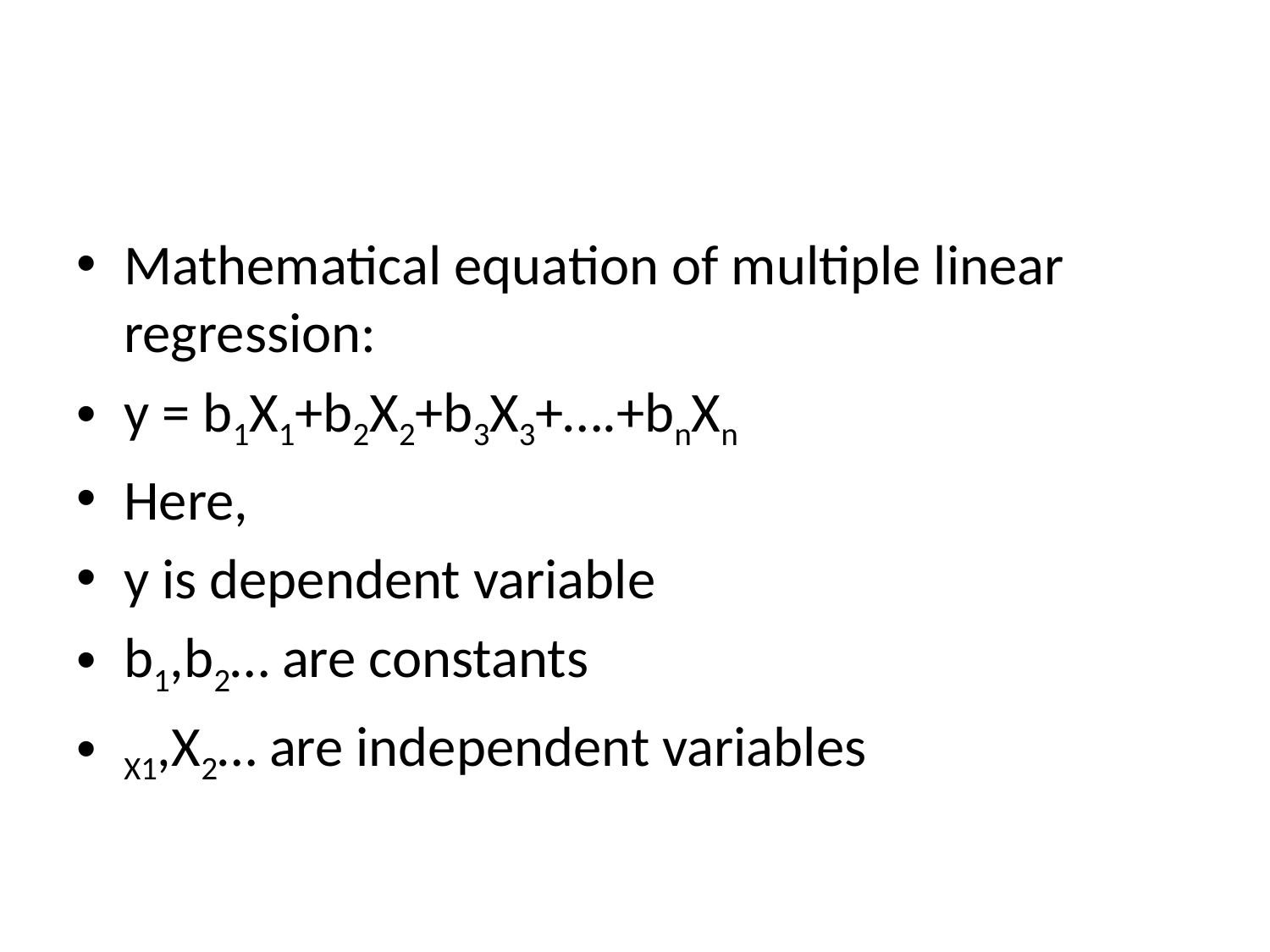

#
Mathematical equation of multiple linear regression:
y = b1X1+b2X2+b3X3+….+bnXn
Here,
y is dependent variable
b1,b2… are constants
X1,X2… are independent variables